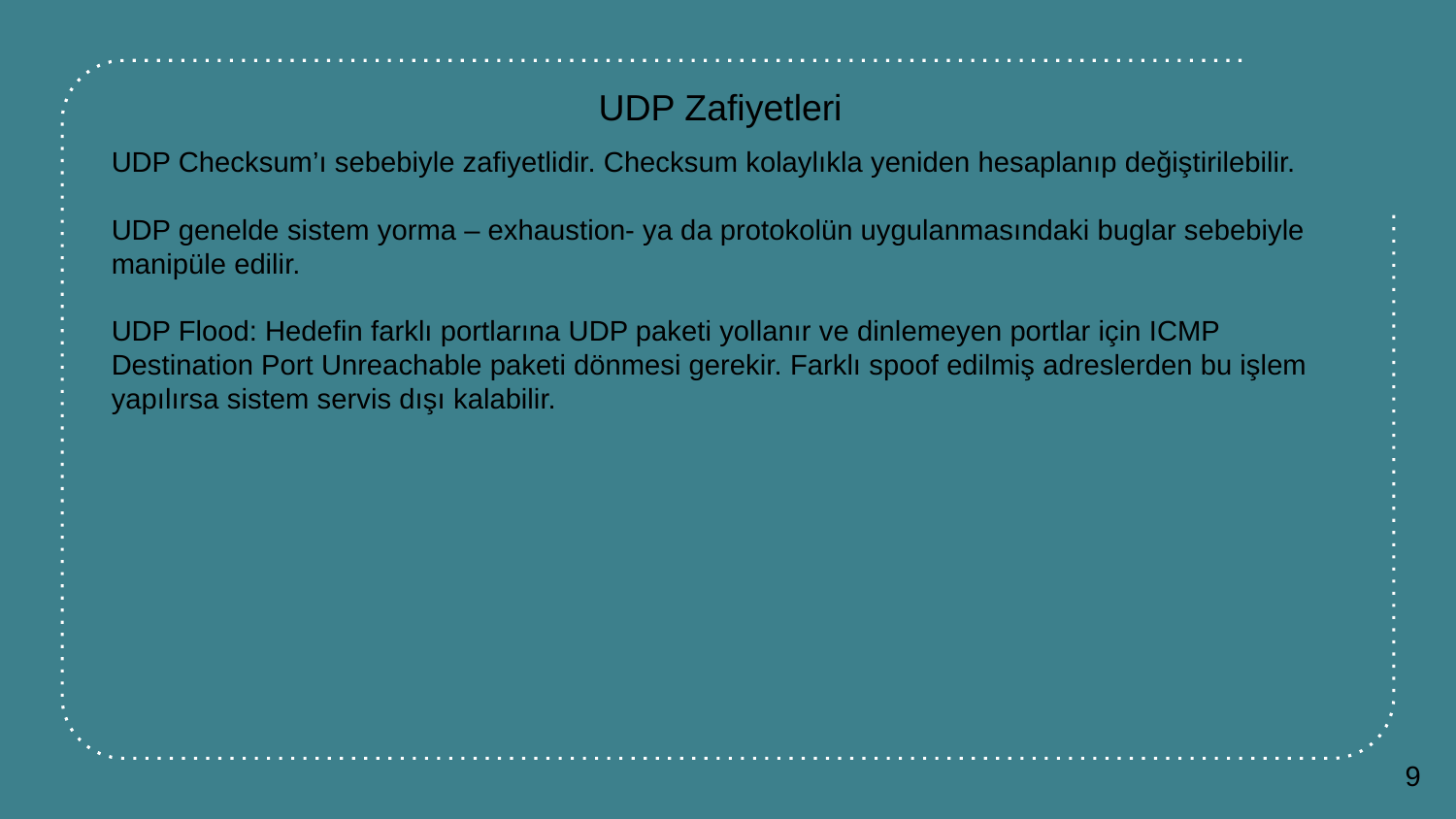

UDP Zafiyetleri
UDP Checksum’ı sebebiyle zafiyetlidir. Checksum kolaylıkla yeniden hesaplanıp değiştirilebilir.

UDP genelde sistem yorma – exhaustion- ya da protokolün uygulanmasındaki buglar sebebiyle manipüle edilir.

UDP Flood: Hedefin farklı portlarına UDP paketi yollanır ve dinlemeyen portlar için ICMP Destination Port Unreachable paketi dönmesi gerekir. Farklı spoof edilmiş adreslerden bu işlem yapılırsa sistem servis dışı kalabilir.
9